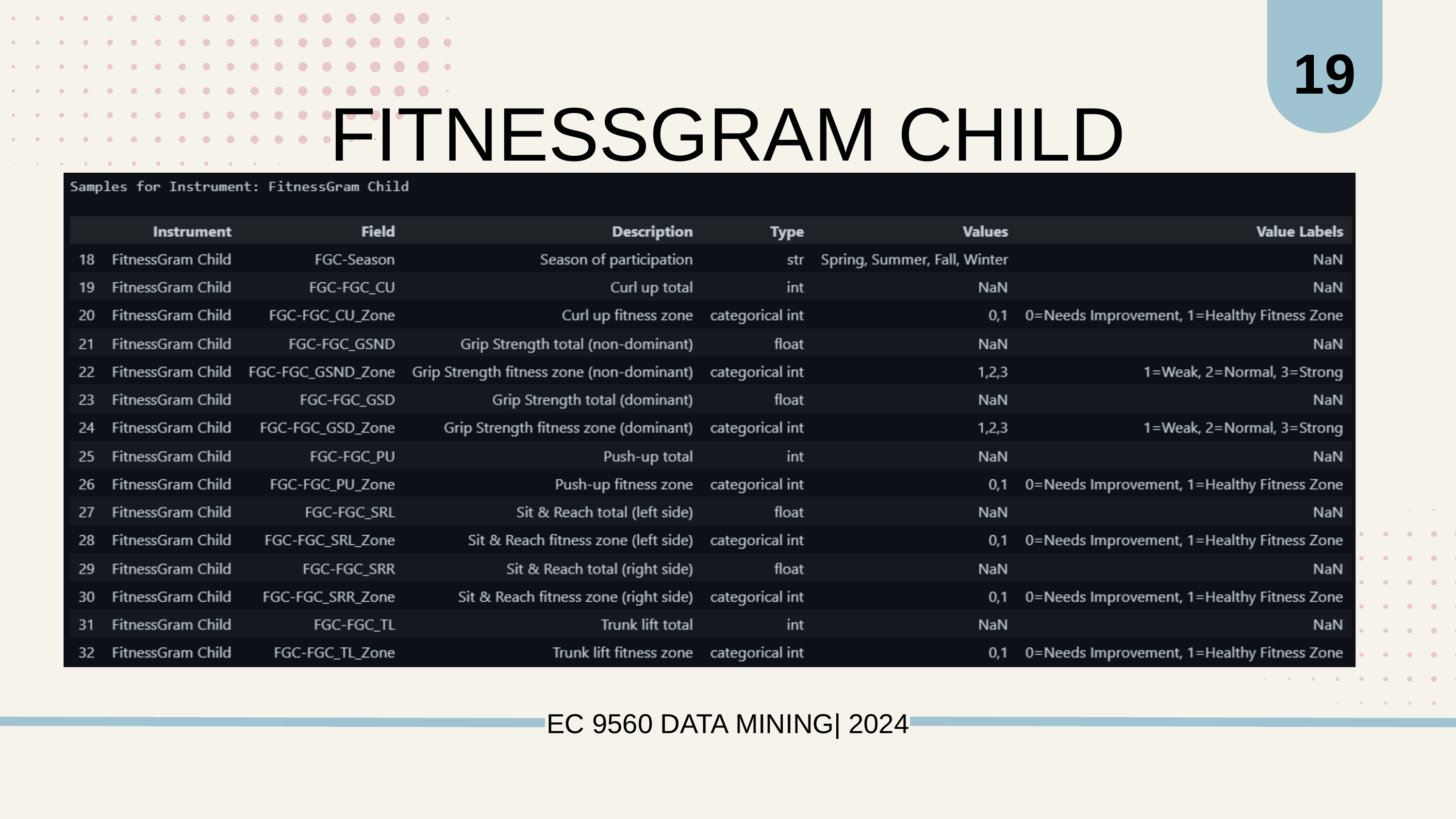

19

FITNESSGRAM CHILD

EC 9560 DATA MINING| 2024